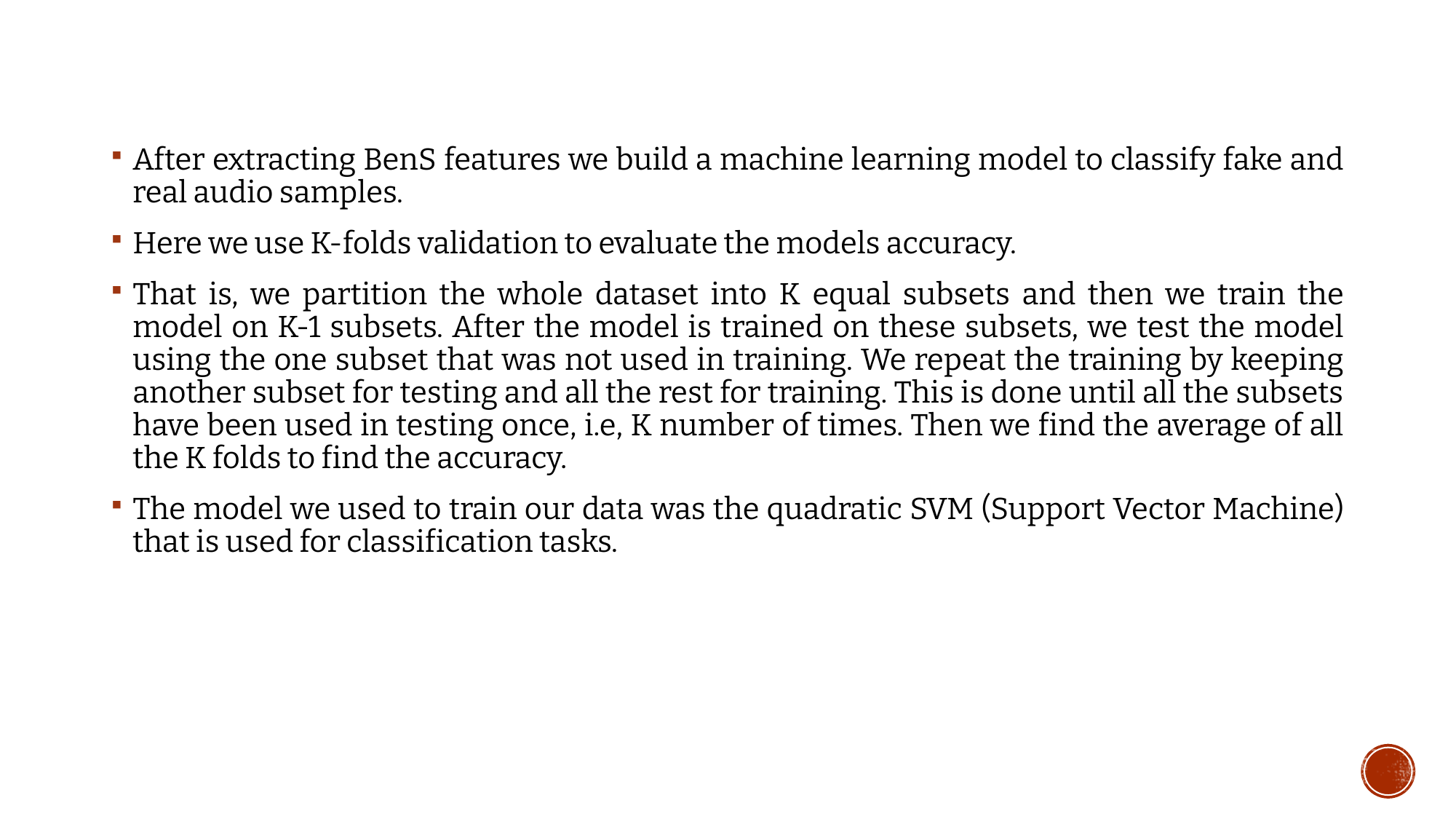

After extracting BenS features we build a machine learning model to classify fake and real audio samples.
Here we use K-folds validation to evaluate the models accuracy.
That is, we partition the whole dataset into K equal subsets and then we train the model on K-1 subsets. After the model is trained on these subsets, we test the model using the one subset that was not used in training. We repeat the training by keeping another subset for testing and all the rest for training. This is done until all the subsets have been used in testing once, i.e, K number of times. Then we find the average of all the K folds to find the accuracy.
The model we used to train our data was the quadratic SVM (Support Vector Machine) that is used for classification tasks.